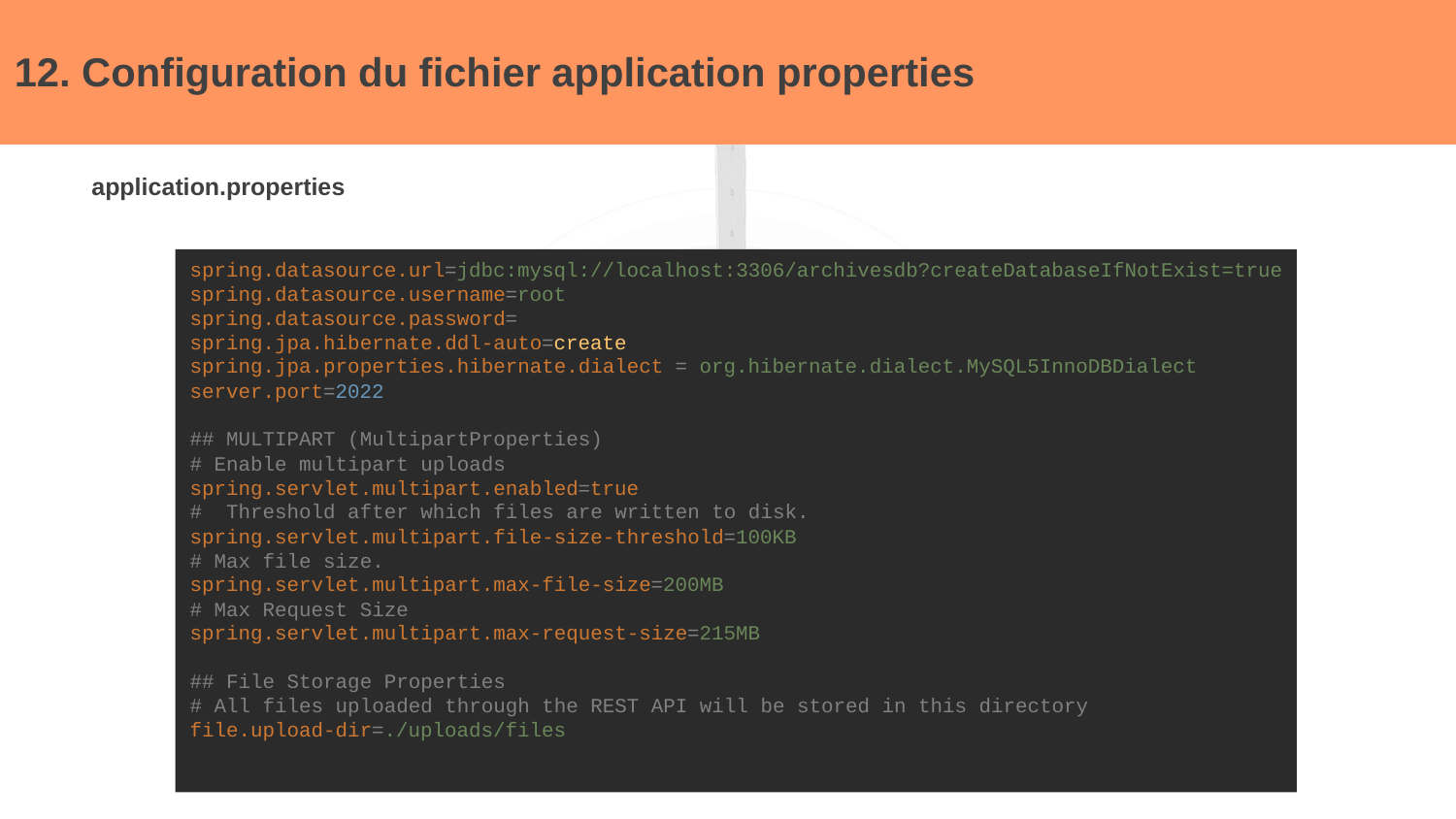

# 12. Configuration du fichier application properties
application.properties

spring.datasource.url=jdbc:mysql://localhost:3306/archivesdb?createDatabaseIfNotExist=true
spring.datasource.username=root
spring.datasource.password=
spring.jpa.hibernate.ddl-auto=create
spring.jpa.properties.hibernate.dialect = org.hibernate.dialect.MySQL5InnoDBDialect
server.port=2022
## MULTIPART (MultipartProperties)
# Enable multipart uploads
spring.servlet.multipart.enabled=true
#  Threshold after which files are written to disk.
spring.servlet.multipart.file-size-threshold=100KB
# Max file size.
spring.servlet.multipart.max-file-size=200MB
# Max Request Size
spring.servlet.multipart.max-request-size=215MB
## File Storage Properties
# All files uploaded through the REST API will be stored in this directory
file.upload-dir=./uploads/files